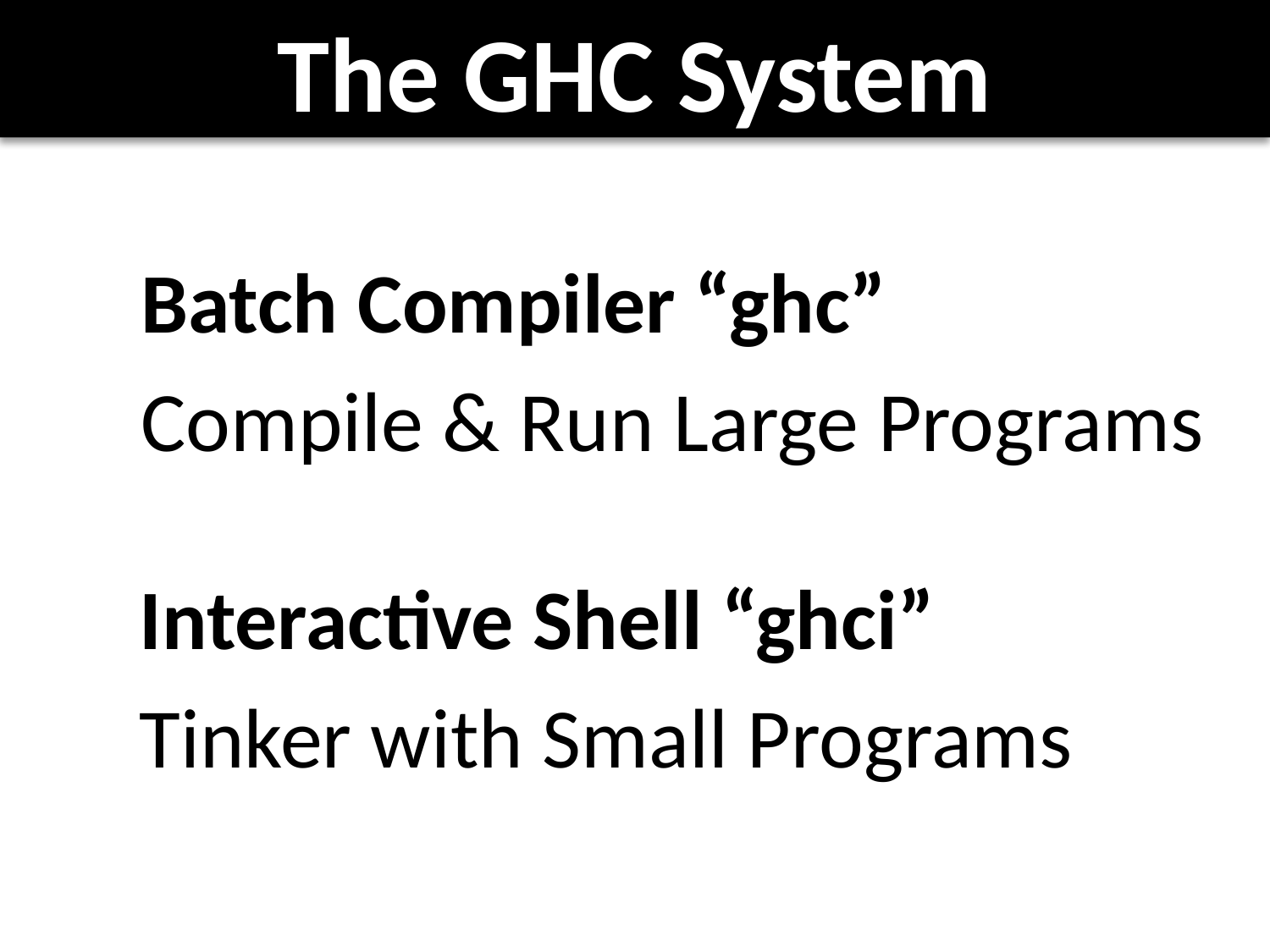

# The GHC System
Batch Compiler “ghc”
Compile & Run Large Programs
Interactive Shell “ghci”
Tinker with Small Programs